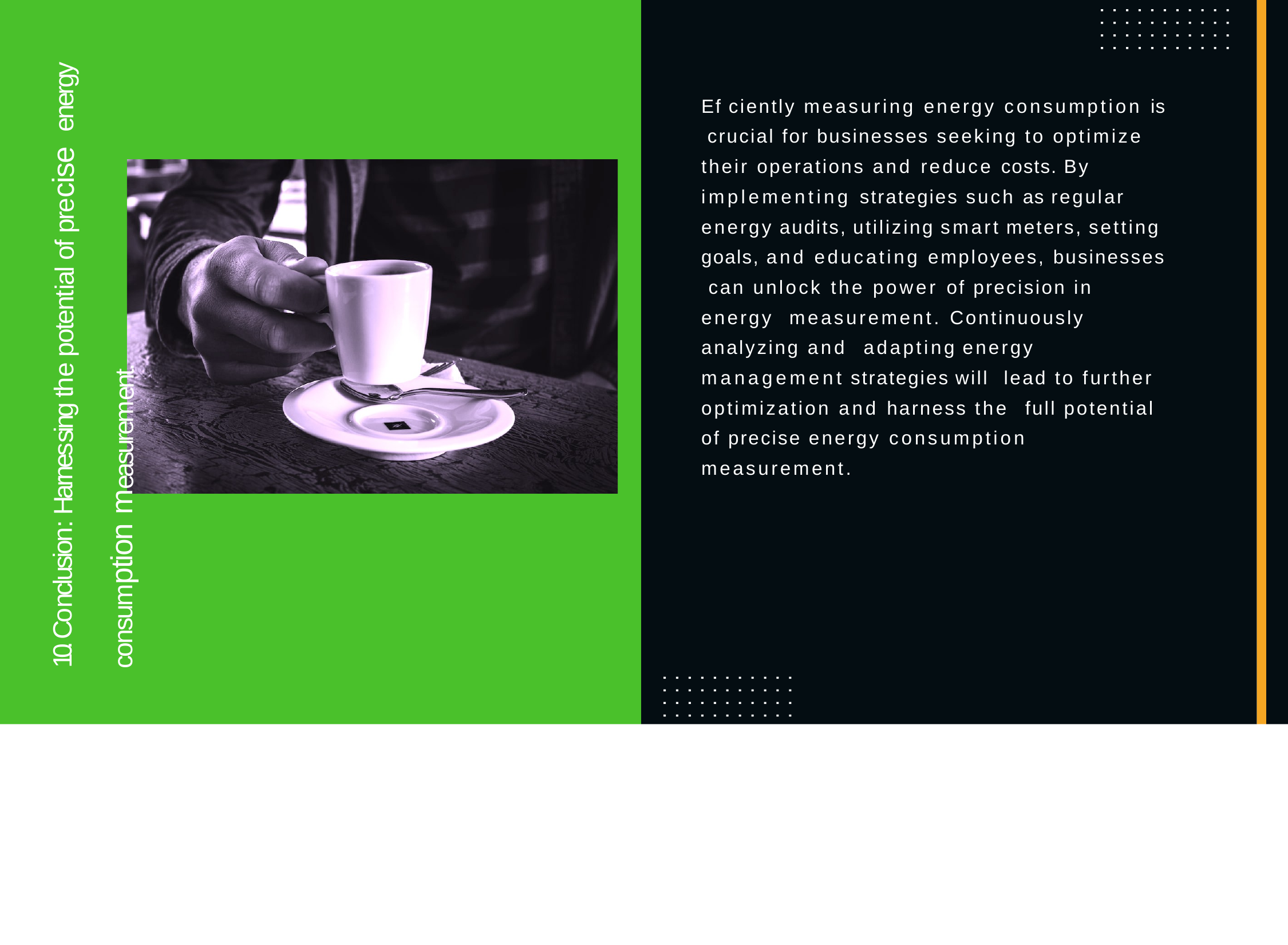

10. Conclusion: Harnessing the potential of precise  energy consumption measurement.
Ef ciently measuring energy consumption is  crucial for businesses seeking to optimize  their operations and reduce costs. By  implementing strategies such as regular  energy audits, utilizing smart meters, setting  goals, and educating employees, businesses  can unlock the power of precision in energy  measurement. Continuously analyzing and  adapting energy management strategies will  lead to further optimization and harness the  full potential of precise energy consumption  measurement.